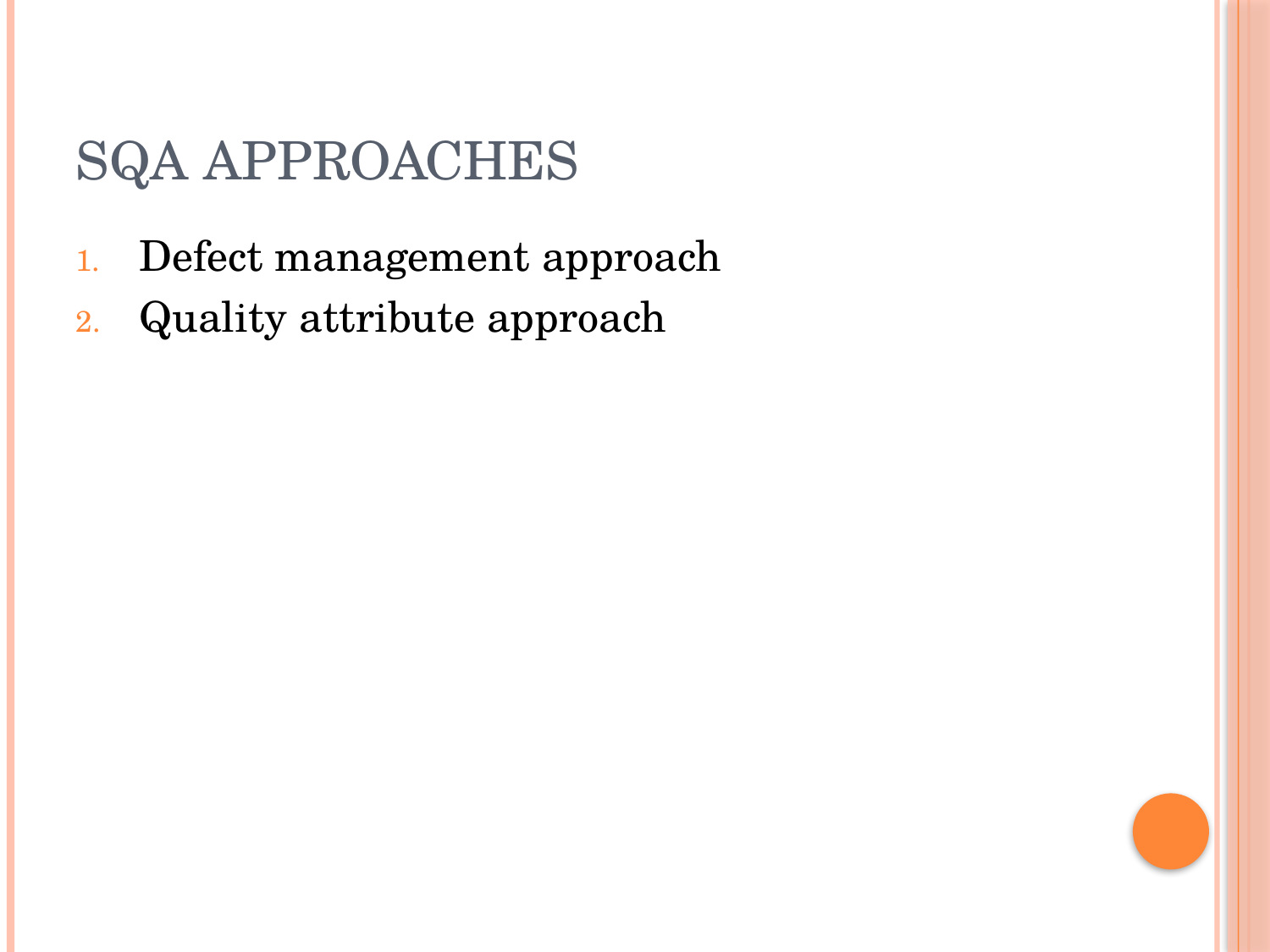

# Sqa approaches
Defect management approach
Quality attribute approach